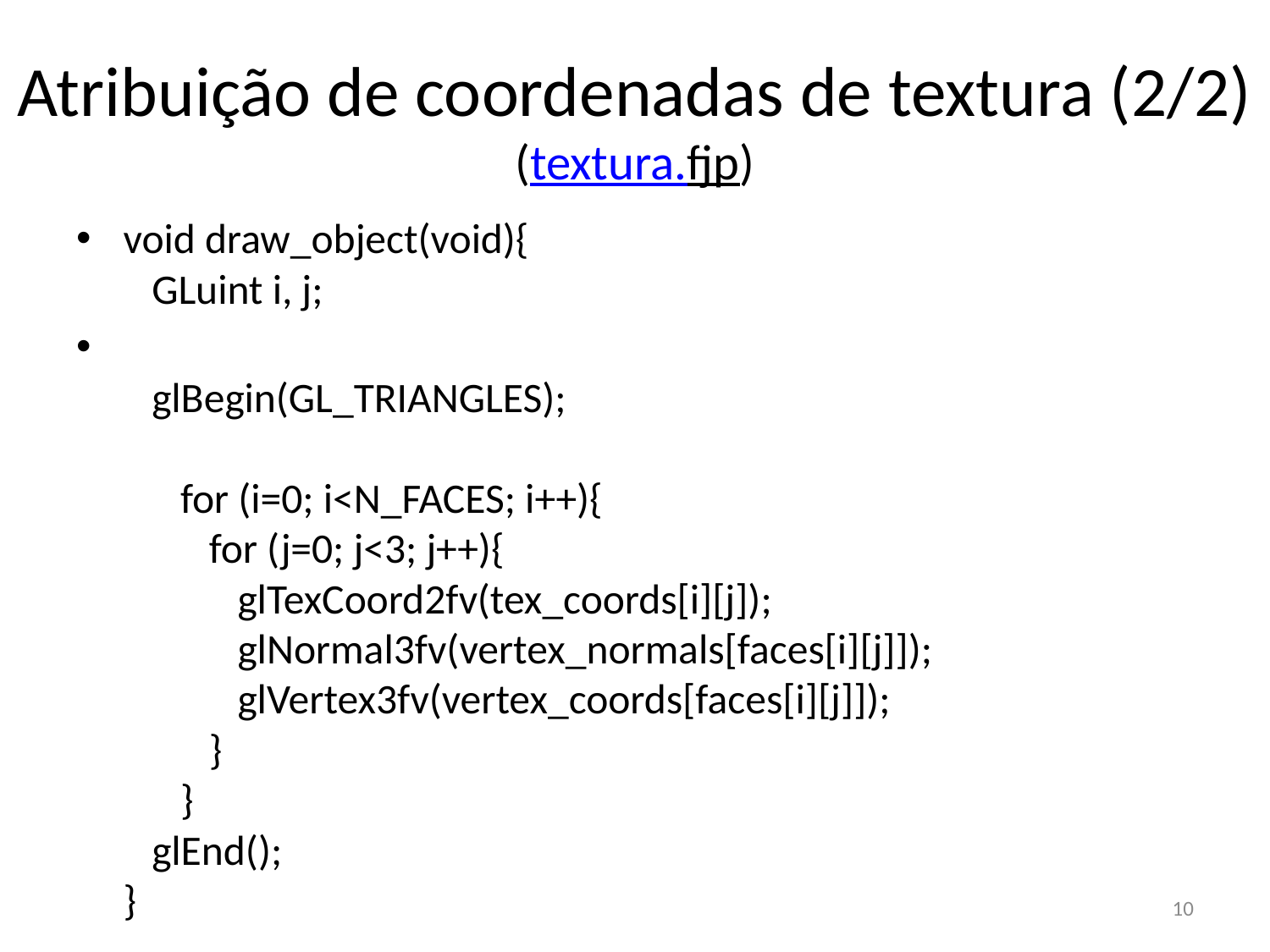

# Atribuição de coordenadas de textura (2/2) (textura.fjp)
void draw_object(void){
   GLuint i, j;
   glBegin(GL_TRIANGLES);
      for (i=0; i<N_FACES; i++){
         for (j=0; j<3; j++){
            glTexCoord2fv(tex_coords[i][j]);
            glNormal3fv(vertex_normals[faces[i][j]]);
            glVertex3fv(vertex_coords[faces[i][j]]);
         }
      }
   glEnd();
}
10